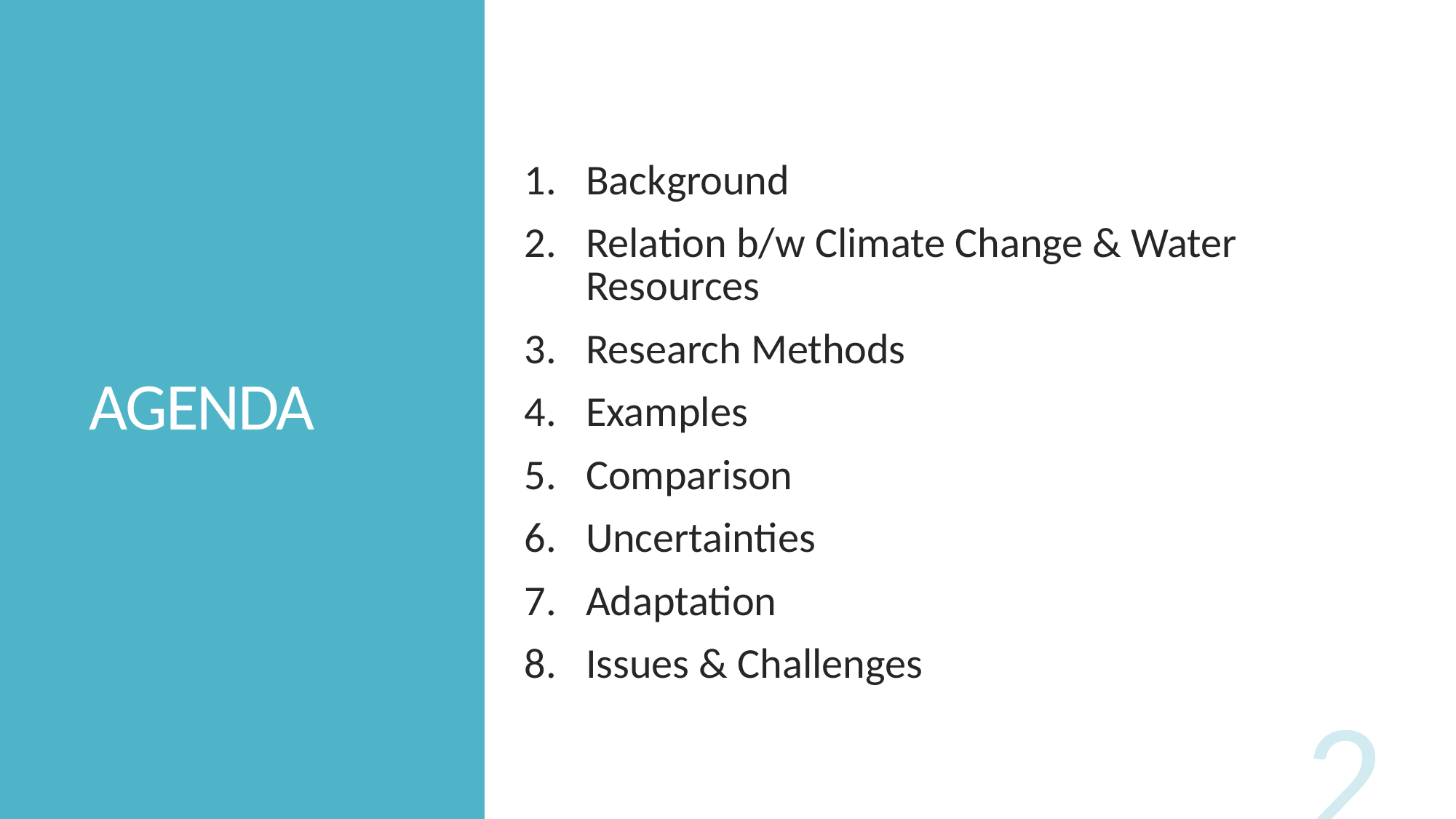

Background
Relation b/w Climate Change & Water Resources
Research Methods
Examples
Comparison
Uncertainties
Adaptation
Issues & Challenges
# AGENDA
2